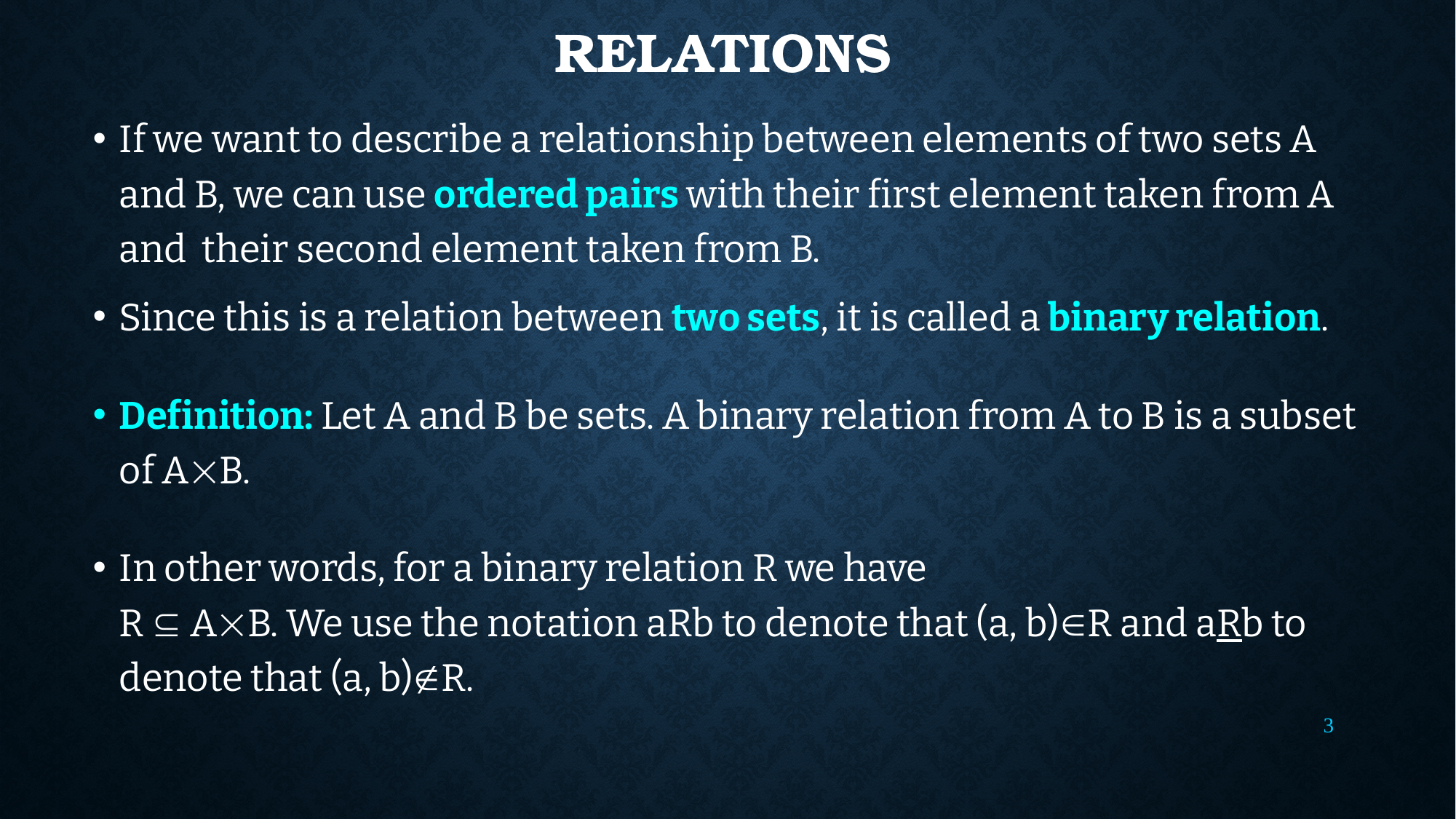

# Relations
If we want to describe a relationship between elements of two sets A and B, we can use ordered pairs with their first element taken from A and  their second element taken from B.
Since this is a relation between two sets, it is called a binary relation.

Definition: Let A and B be sets. A binary relation from A to B is a subset of A×B.

In other words, for a binary relation R we have
R ⊆ A×B. We use the notation aRb to denote that (a, b)∈R and aRb to denote that (a, b)∉R.

3